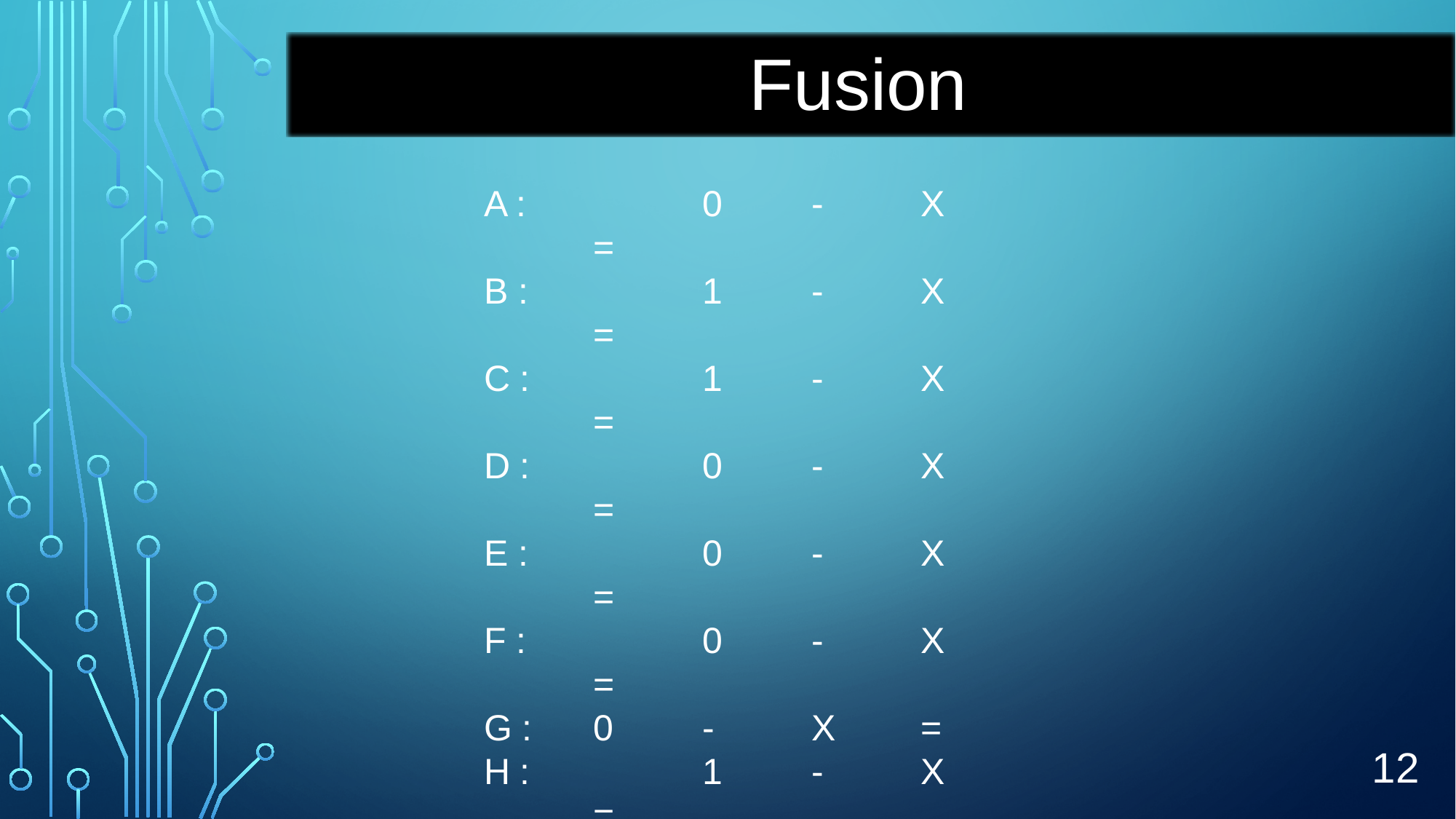

Fusion

A :	 	0	-	X	=
B : 		1	-	X	=
C : 		1	-	X	=
D : 		0	-	X	=
E : 		0	-	X	=
F : 		0	-	X	=
G : 	0	-	X	=
H : 		1	-	X	=
I : 		0	-	X	=
J : 		1	-	X	=
K : 		1	-	X	=
L : 		1	-	X	=

AM :    	87.2	-	X	=
12